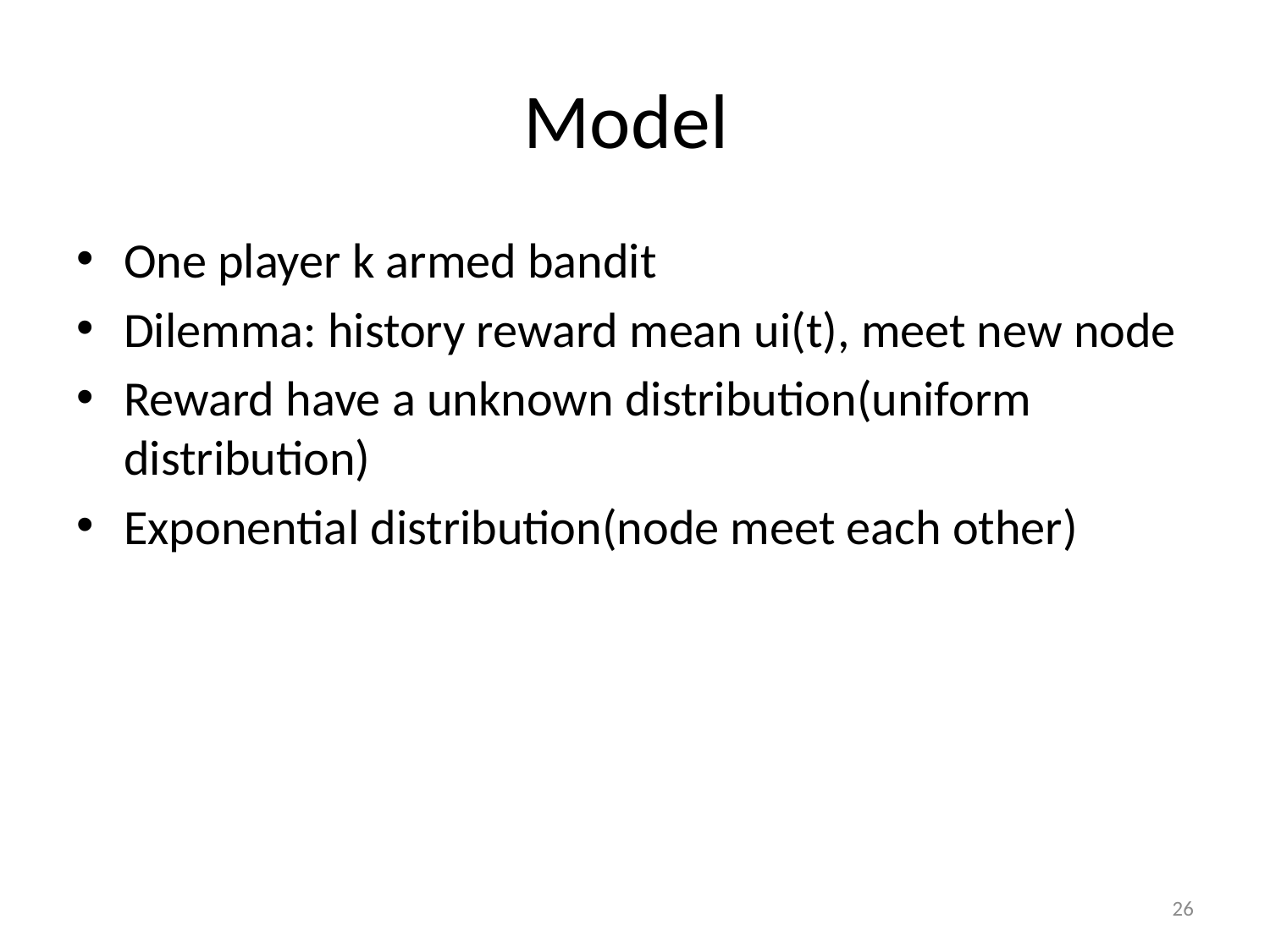

# Model
One player k armed bandit
Dilemma: history reward mean ui(t), meet new node
Reward have a unknown distribution(uniform distribution)
Exponential distribution(node meet each other)

26